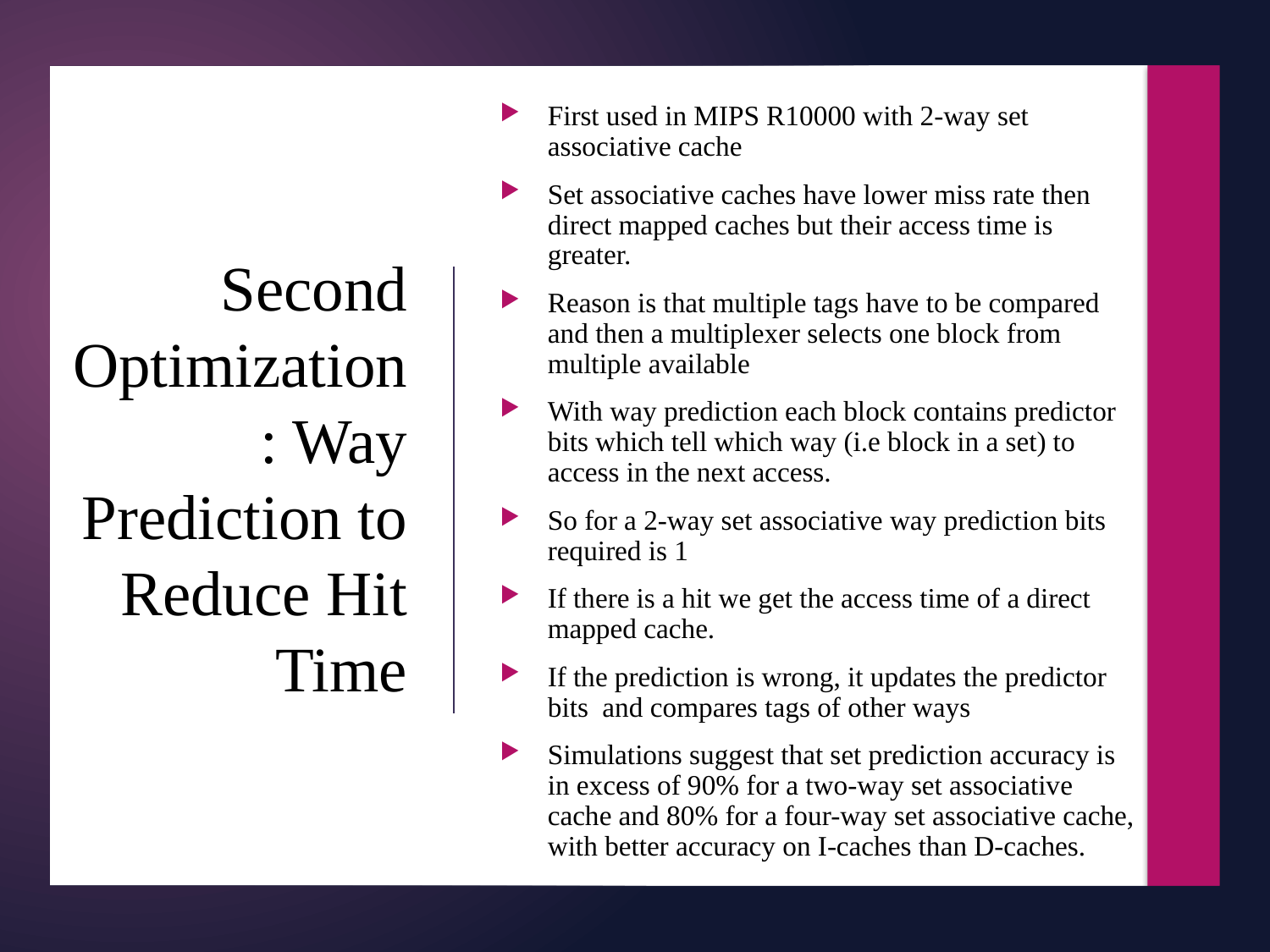

12

First used in MIPS R10000 with 2-way set associative cache
Set associative caches have lower miss rate then direct mapped caches but their access time is greater.
Reason is that multiple tags have to be compared and then a multiplexer selects one block from multiple available
With way prediction each block contains predictor bits which tell which way (i.e block in a set) to access in the next access.
So for a 2-way set associative way prediction bits required is 1
If there is a hit we get the access time of a direct mapped cache.
If the prediction is wrong, it updates the predictor bits  and compares tags of other ways
Simulations suggest that set prediction accuracy is in excess of 90% for a two-way set associative cache and 80% for a four-way set associative cache, with better accuracy on I-caches than D-caches.

# Second Optimization: Way Prediction to Reduce Hit Time